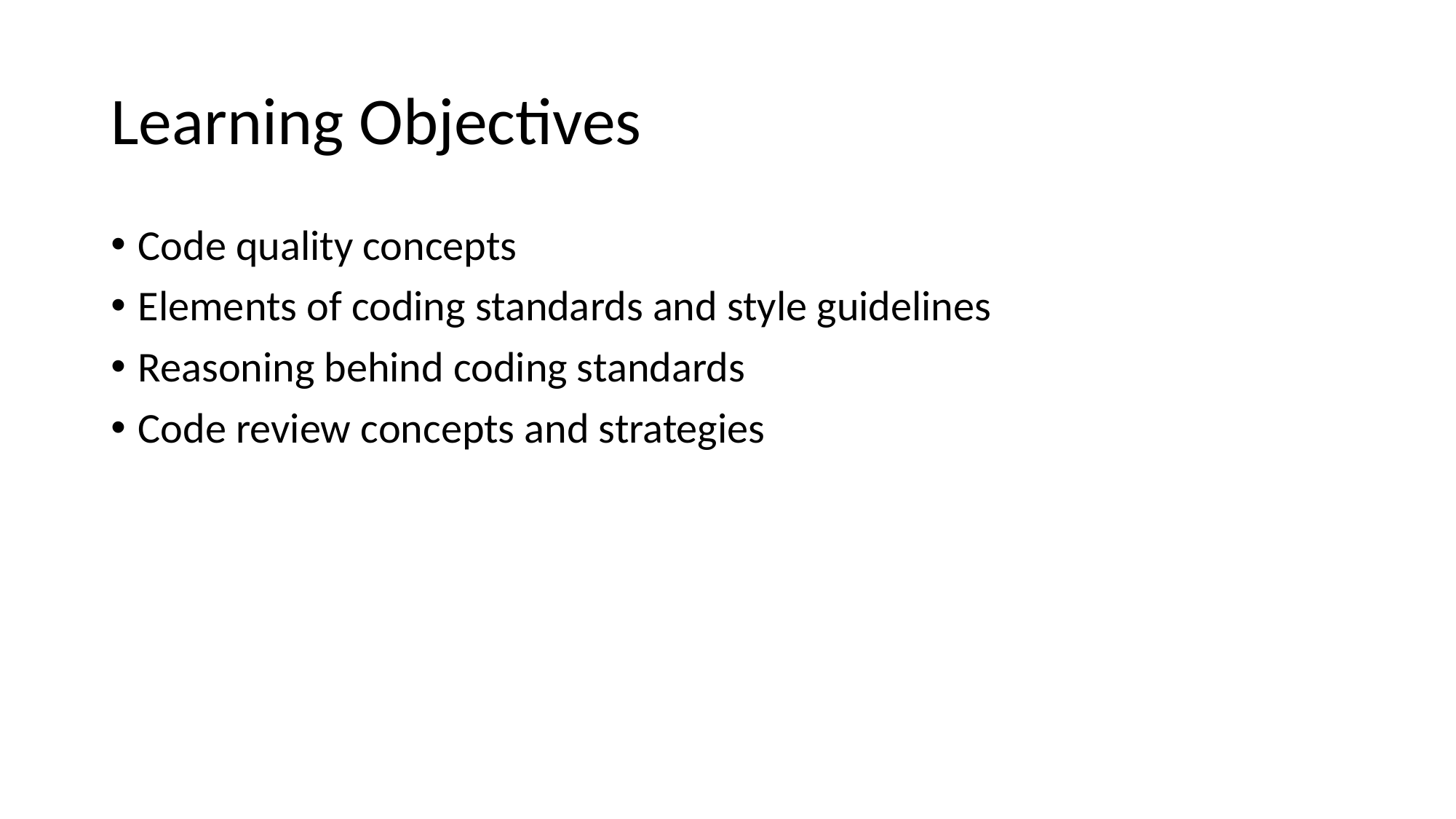

# Learning Objectives
Code quality concepts
Elements of coding standards and style guidelines
Reasoning behind coding standards
Code review concepts and strategies